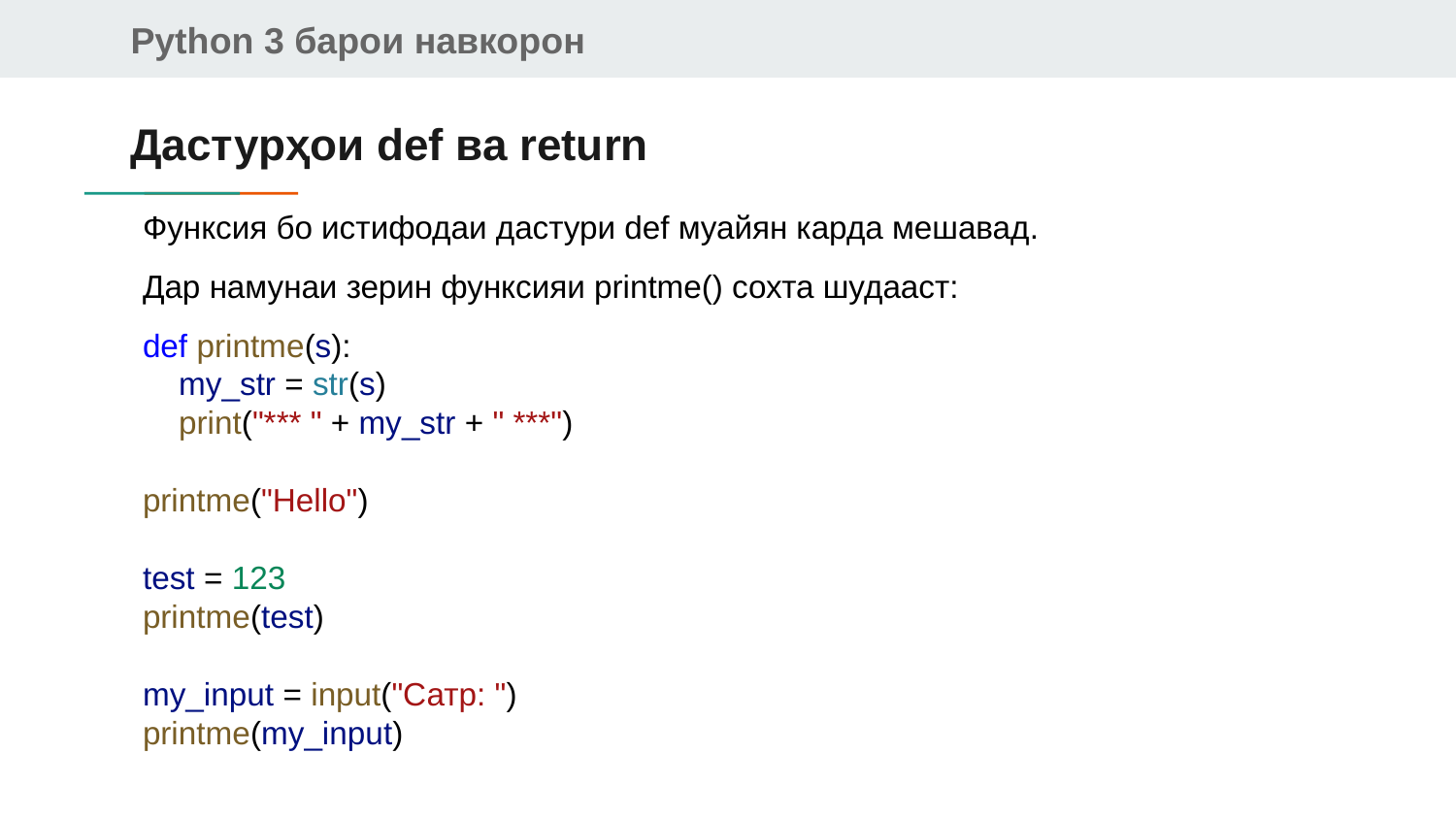

# Дастурҳои def ва return
Функсия бо истифодаи дастури def муайян карда мешавад.
Дар намунаи зерин функсияи printme() сохта шудааст:
def printme(s):
    my_str = str(s)
    print("*** " + my_str + " ***")

printme("Hello")

test = 123
printme(test)

my_input = input("Сатр: ")
printme(my_input)